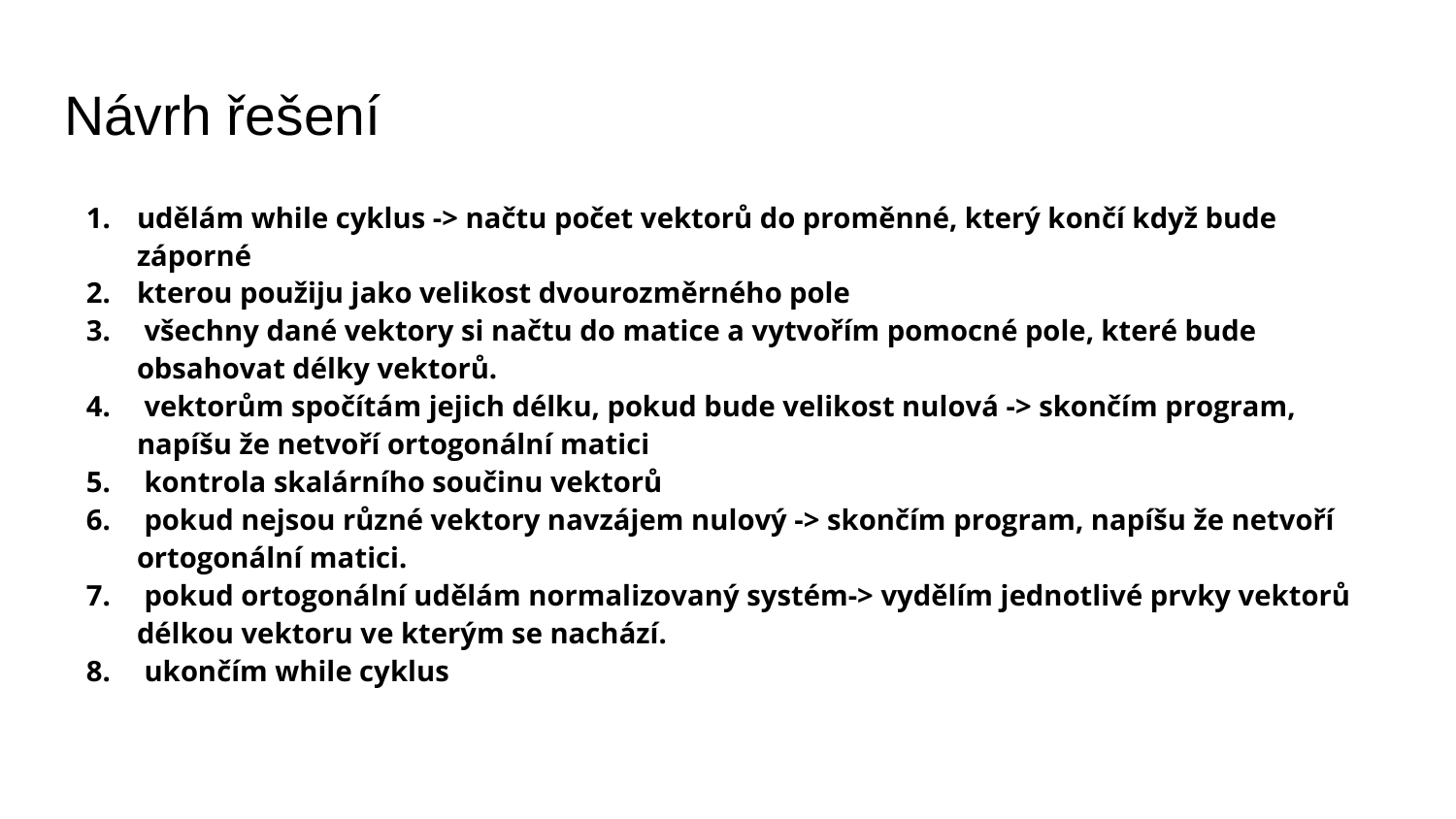

# Návrh řešení
udělám while cyklus -> načtu počet vektorů do proměnné, který končí když bude záporné
kterou použiju jako velikost dvourozměrného pole
 všechny dané vektory si načtu do matice a vytvořím pomocné pole, které bude obsahovat délky vektorů.
 vektorům spočítám jejich délku, pokud bude velikost nulová -> skončím program, napíšu že netvoří ortogonální matici
 kontrola skalárního součinu vektorů
 pokud nejsou různé vektory navzájem nulový -> skončím program, napíšu že netvoří ortogonální matici.
 pokud ortogonální udělám normalizovaný systém-> vydělím jednotlivé prvky vektorů délkou vektoru ve kterým se nachází.
 ukončím while cyklus